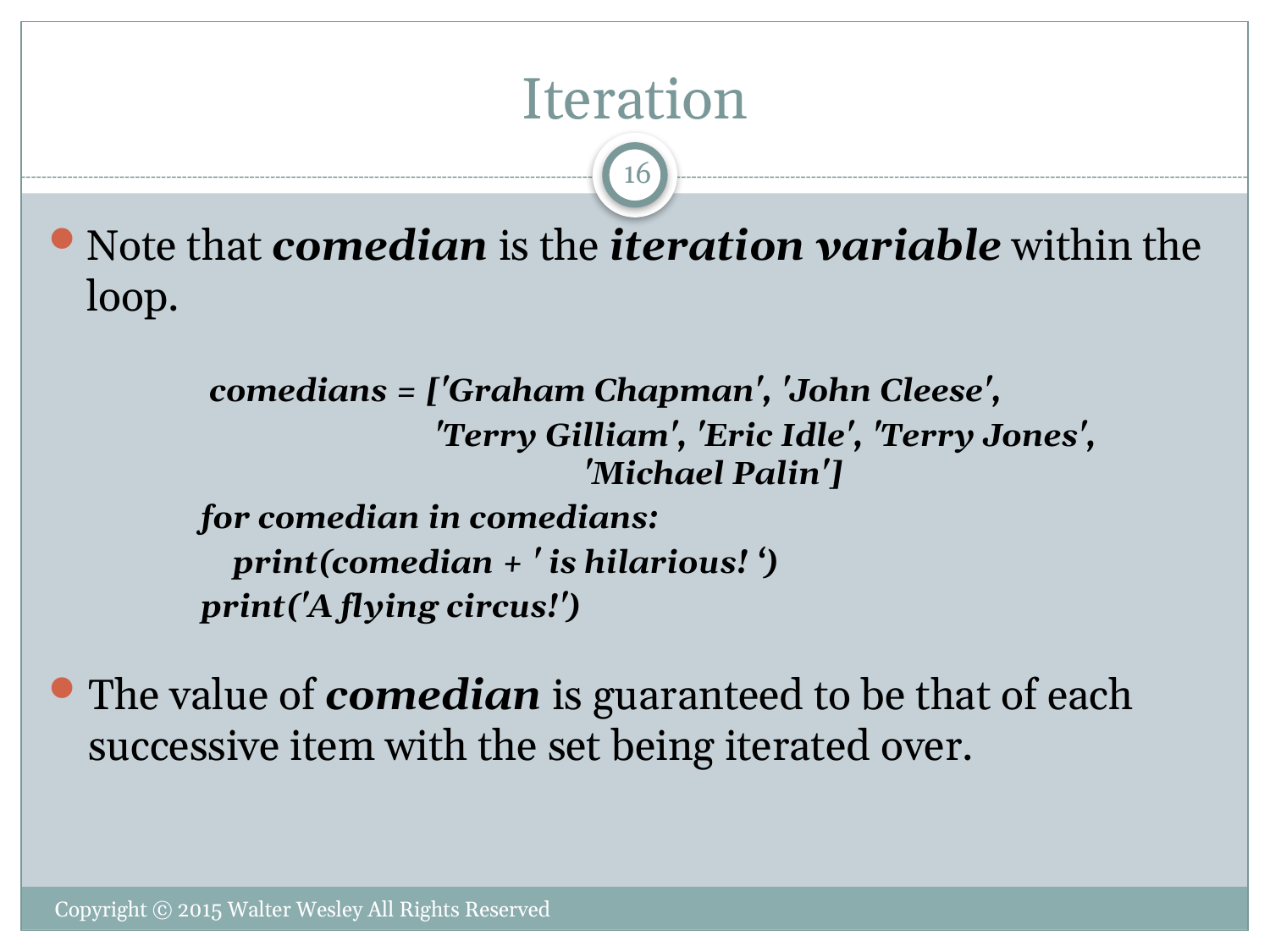

# Iteration
16
Note that comedian is the iteration variable within the loop.

 comedians = ['Graham Chapman', 'John Cleese',
                             'Terry Gilliam', 'Eric Idle', 'Terry Jones',                                    	                'Michael Palin']
for comedian in comedians:
    print(comedian + ' is hilarious! ‘)
print('A flying circus!')

The value of comedian is guaranteed to be that of each successive item with the set being iterated over.

Copyright © 2015 Walter Wesley All Rights Reserved